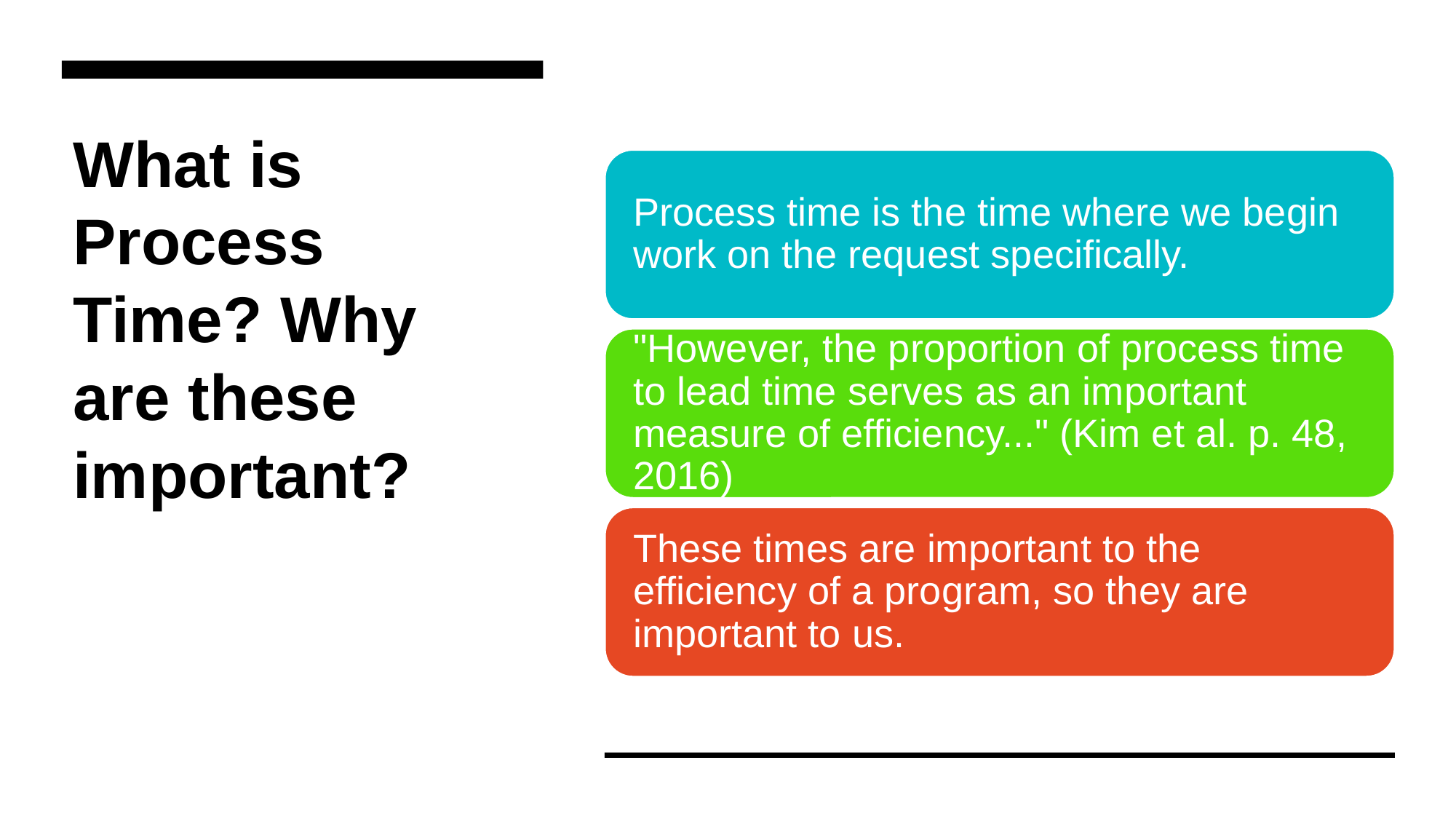

# What is Process Time? Why are these important?
Process time is the time where we begin work on the request specifically.
"However, the proportion of process time to lead time serves as an important measure of efficiency..." (Kim et al. p. 48, 2016)
These times are important to the efficiency of a program, so they are important to us.